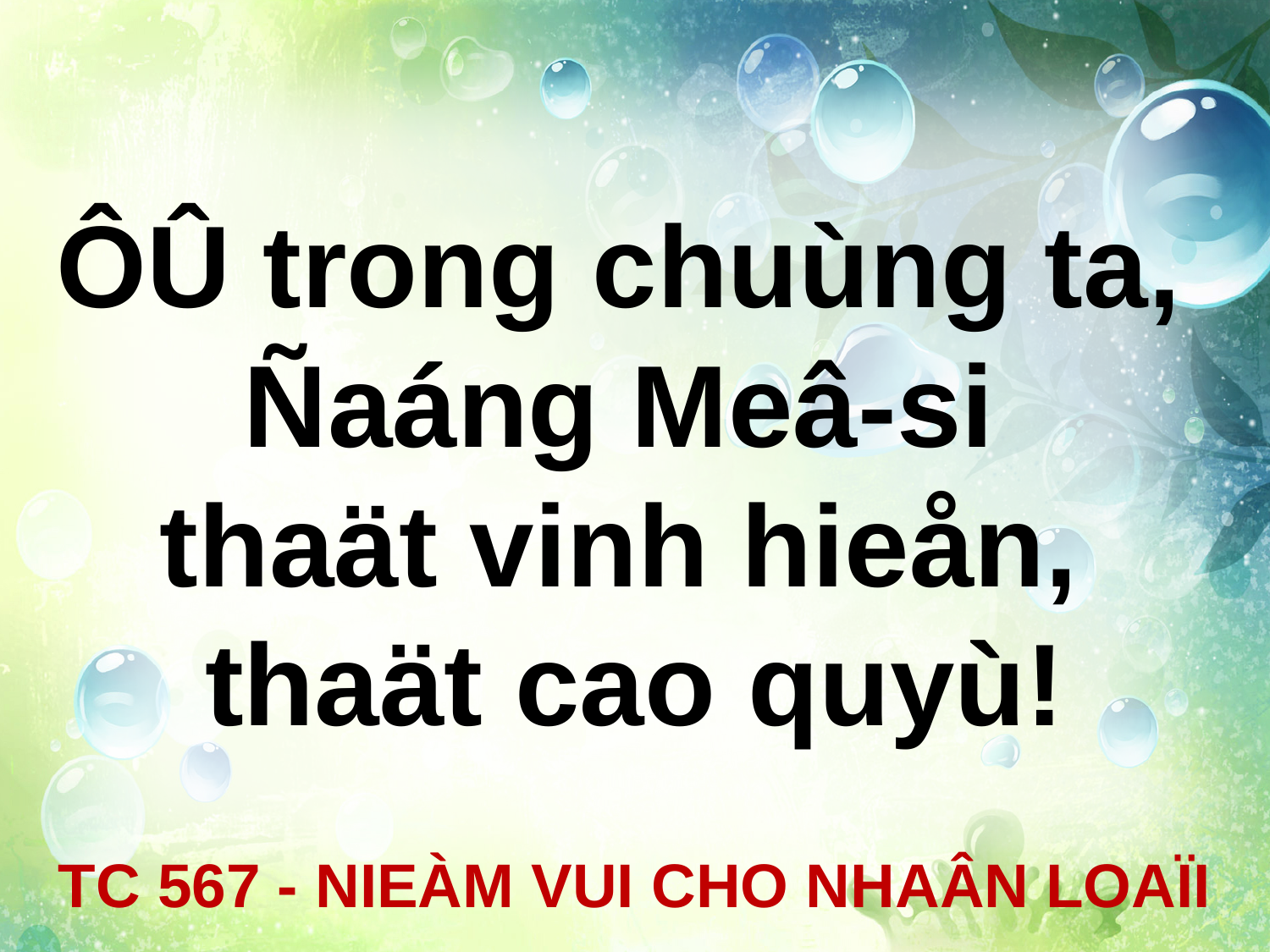

ÔÛ trong chuùng ta,
Ñaáng Meâ-si
thaät vinh hieån,
thaät cao quyù!
TC 567 - NIEÀM VUI CHO NHAÂN LOAÏI